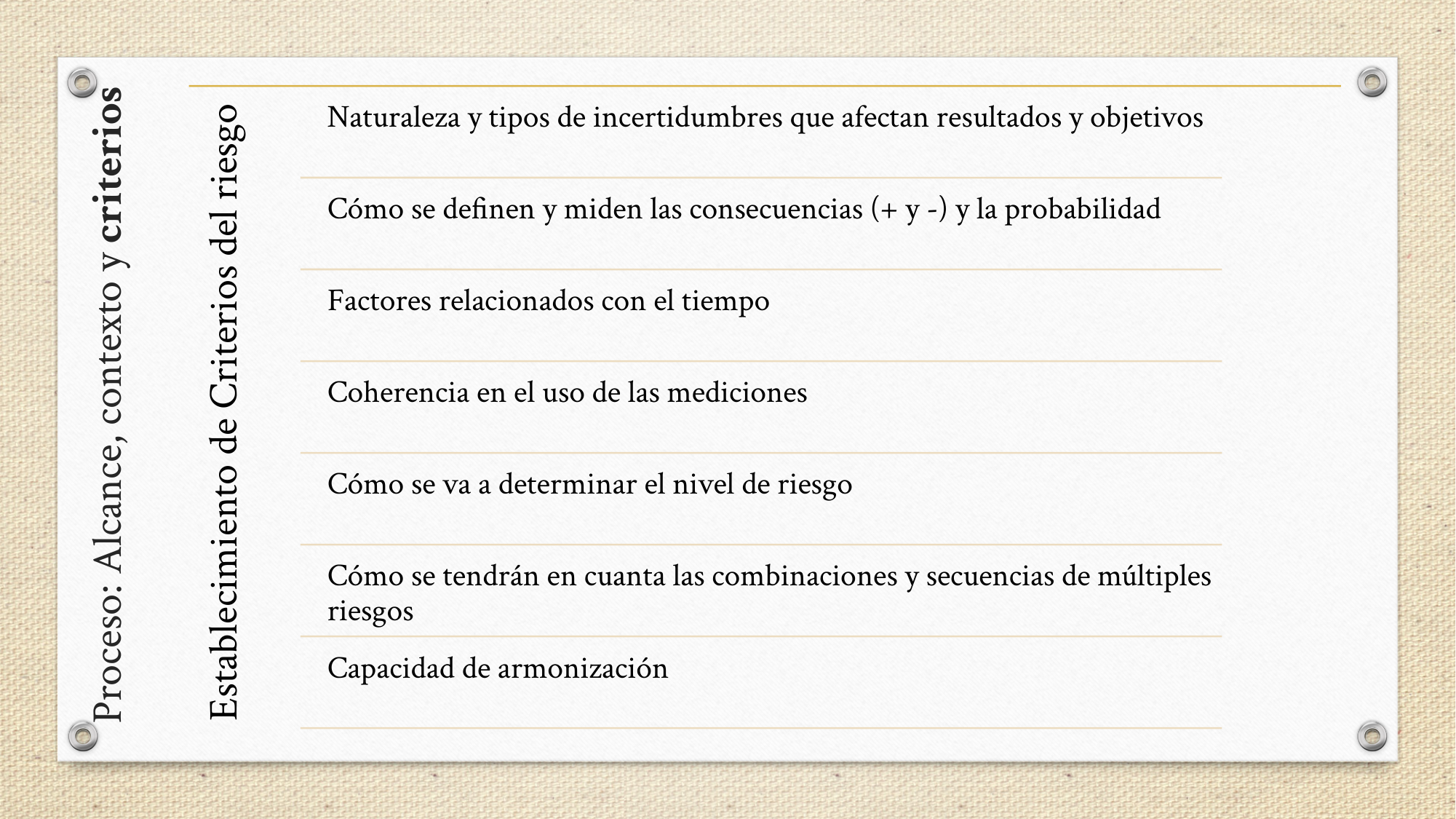

Establecimiento de Criterios del riesgo
Naturaleza y tipos de incertidumbres que afectan resultados y objetivos
Cómo se definen y miden las consecuencias (+ y -) y la probabilidad
Factores relacionados con el tiempo
Coherencia en el uso de las mediciones
Cómo se va a determinar el nivel de riesgo
Cómo se tendrán en cuanta las combinaciones y secuencias de múltiples riesgos
Capacidad de armonización
Proceso: Alcance, contexto y criterios